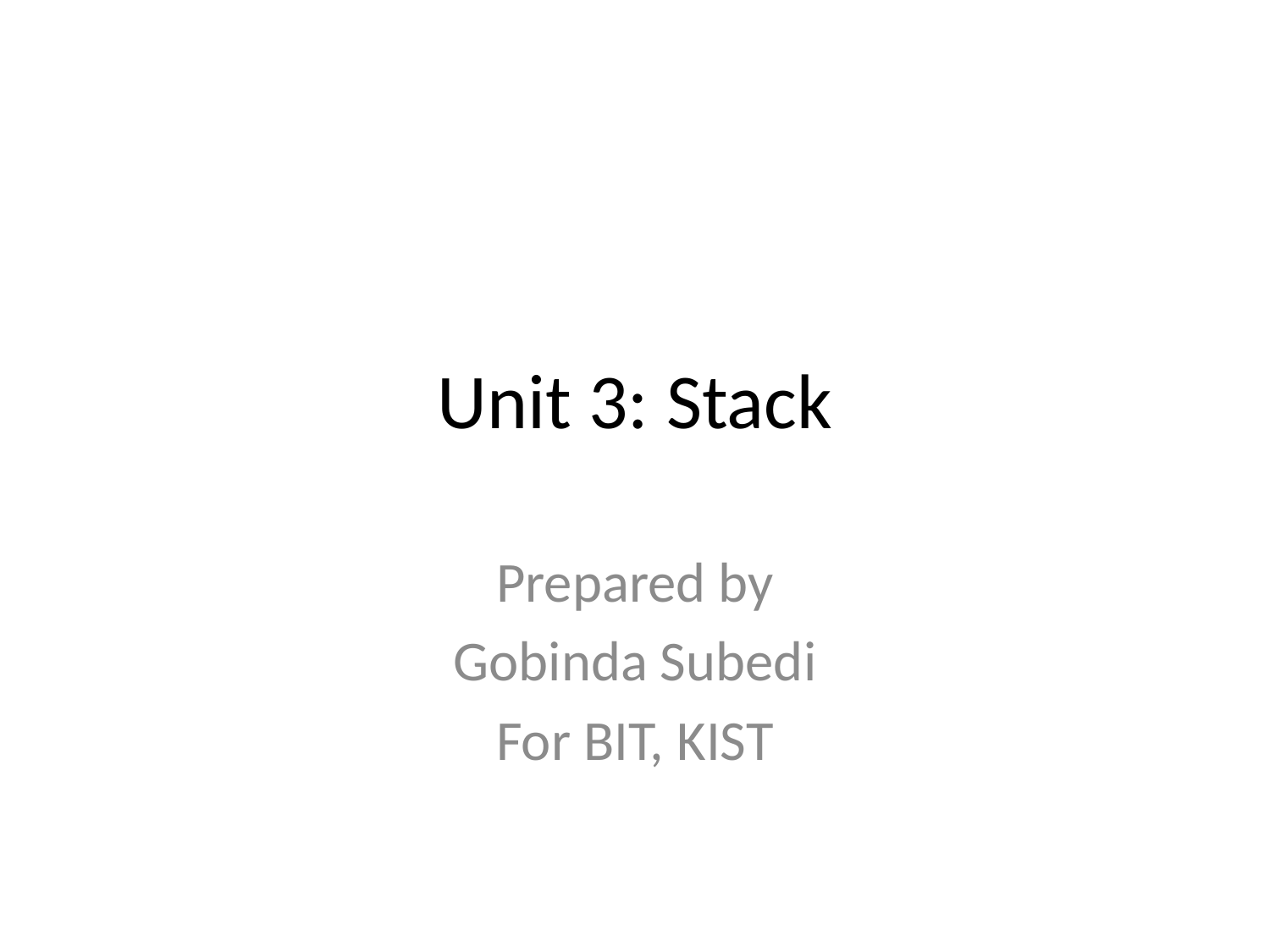

# Unit 3: Stack
Prepared by
Gobinda Subedi
For BIT, KIST